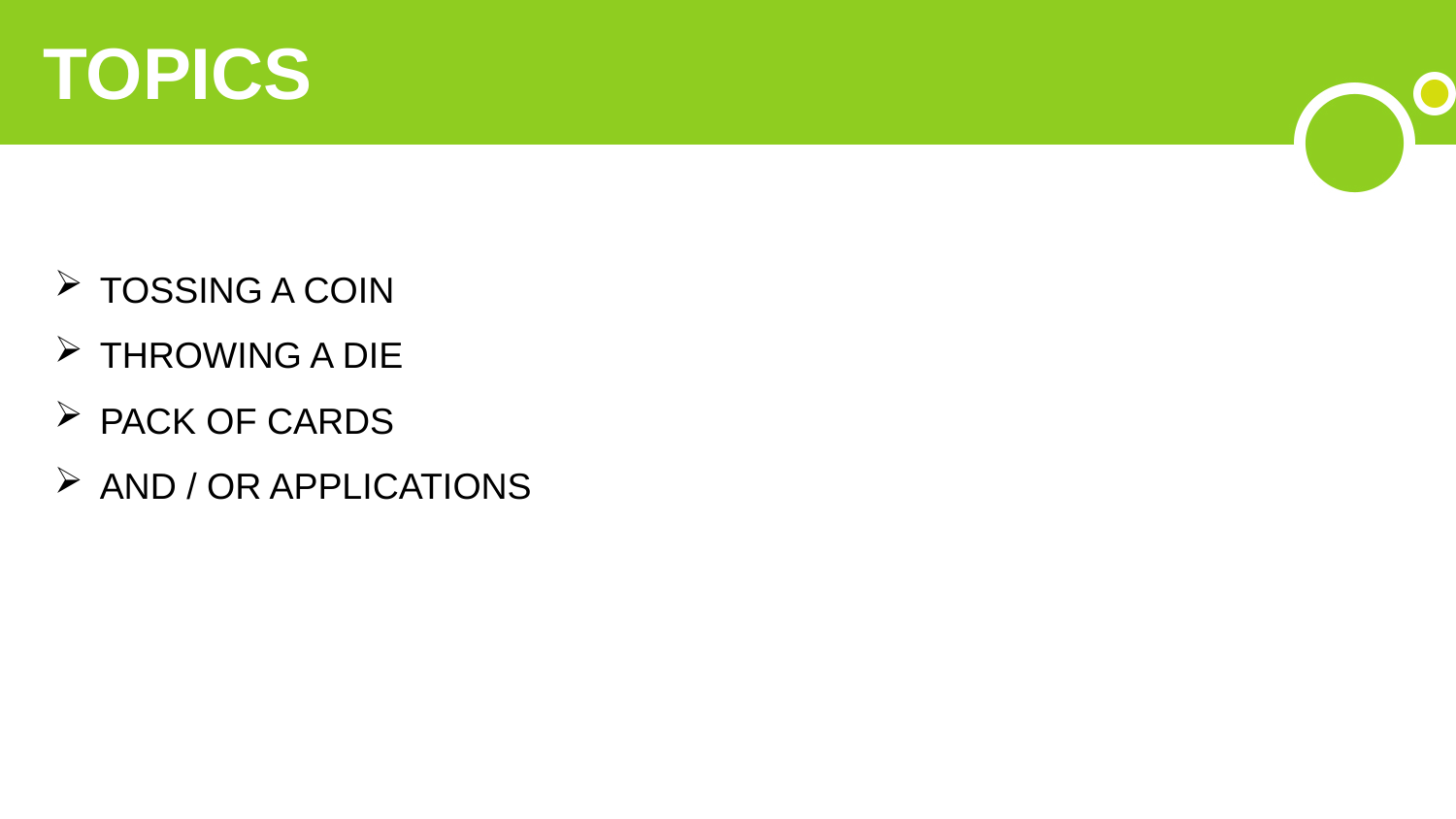

# TOPICS

TOSSING A COIN
THROWING A DIE
PACK OF CARDS
AND / OR APPLICATIONS